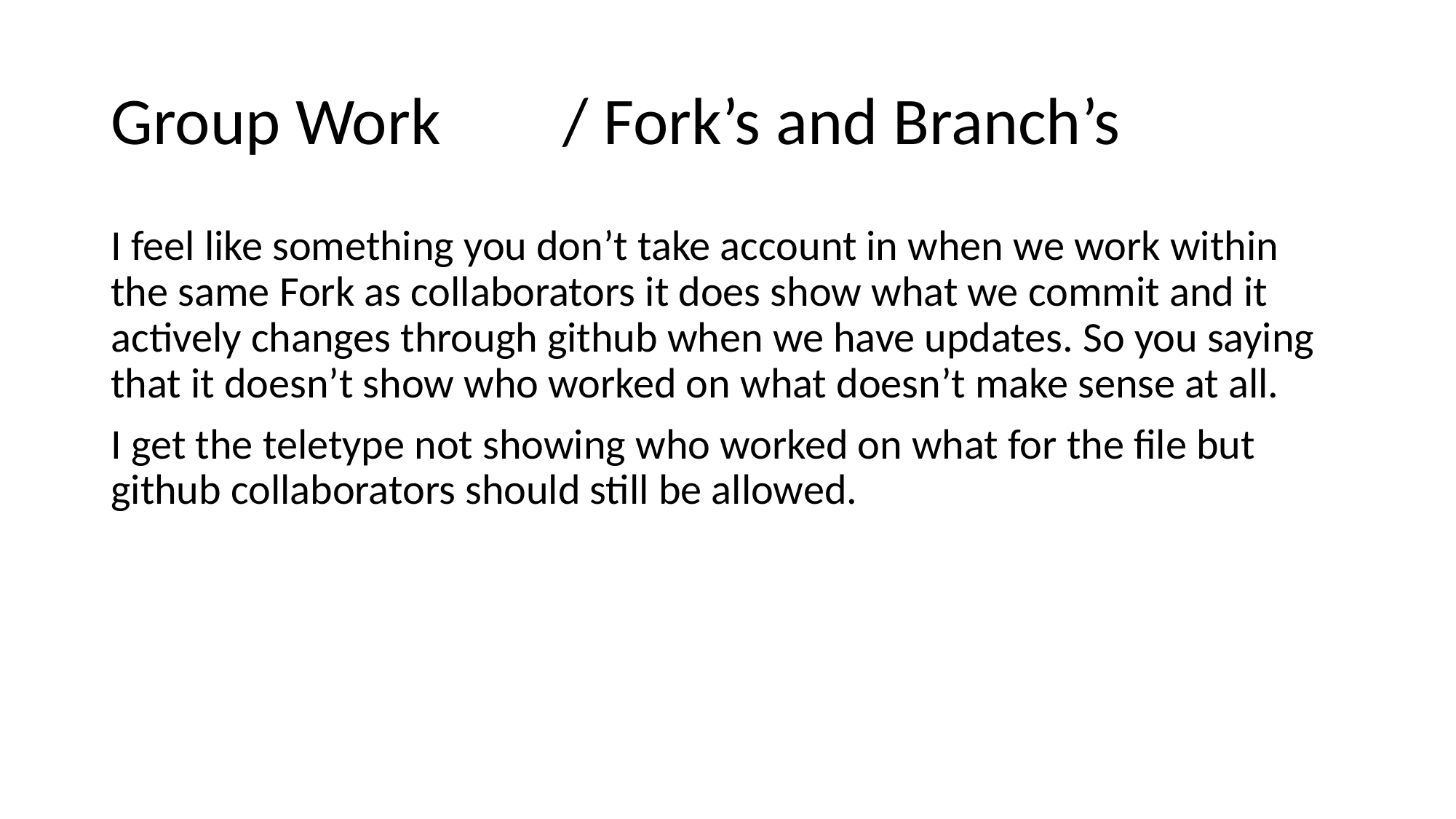

# Group Work	 / Fork’s and Branch’s
I feel like something you don’t take account in when we work within the same Fork as collaborators it does show what we commit and it actively changes through github when we have updates. So you saying that it doesn’t show who worked on what doesn’t make sense at all.
I get the teletype not showing who worked on what for the file but github collaborators should still be allowed.